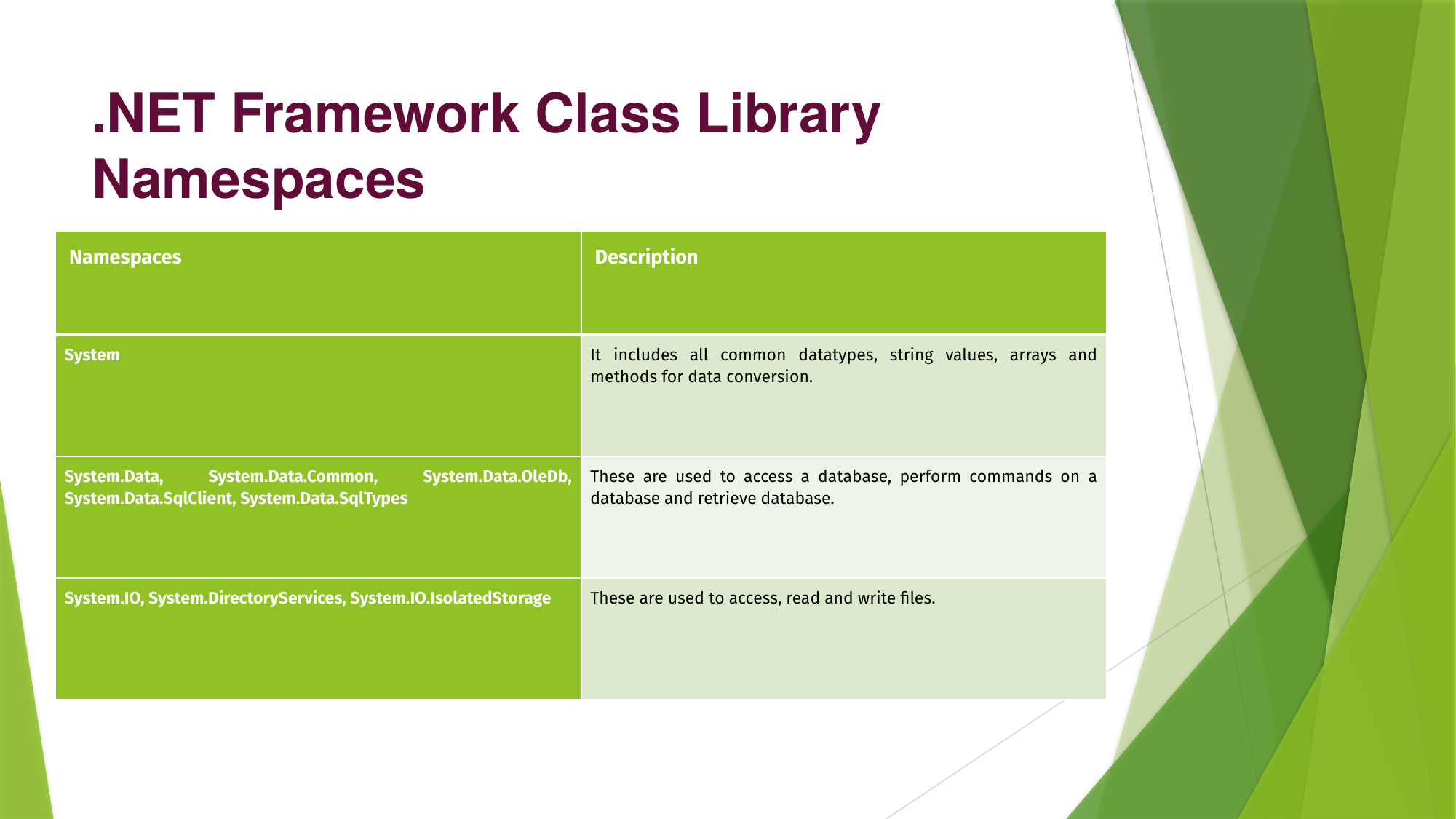

# .NET Framework Class Library         Namespaces
| Namespaces | Description |
| --- | --- |
| System | It includes all common datatypes, string values, arrays and methods for data conversion. |
| System.Data, System.Data.Common, System.Data.OleDb, System.Data.SqlClient, System.Data.SqlTypes | These are used to access a database, perform commands on a database and retrieve database. |
| System.IO, System.DirectoryServices, System.IO.IsolatedStorage | These are used to access, read and write files. |